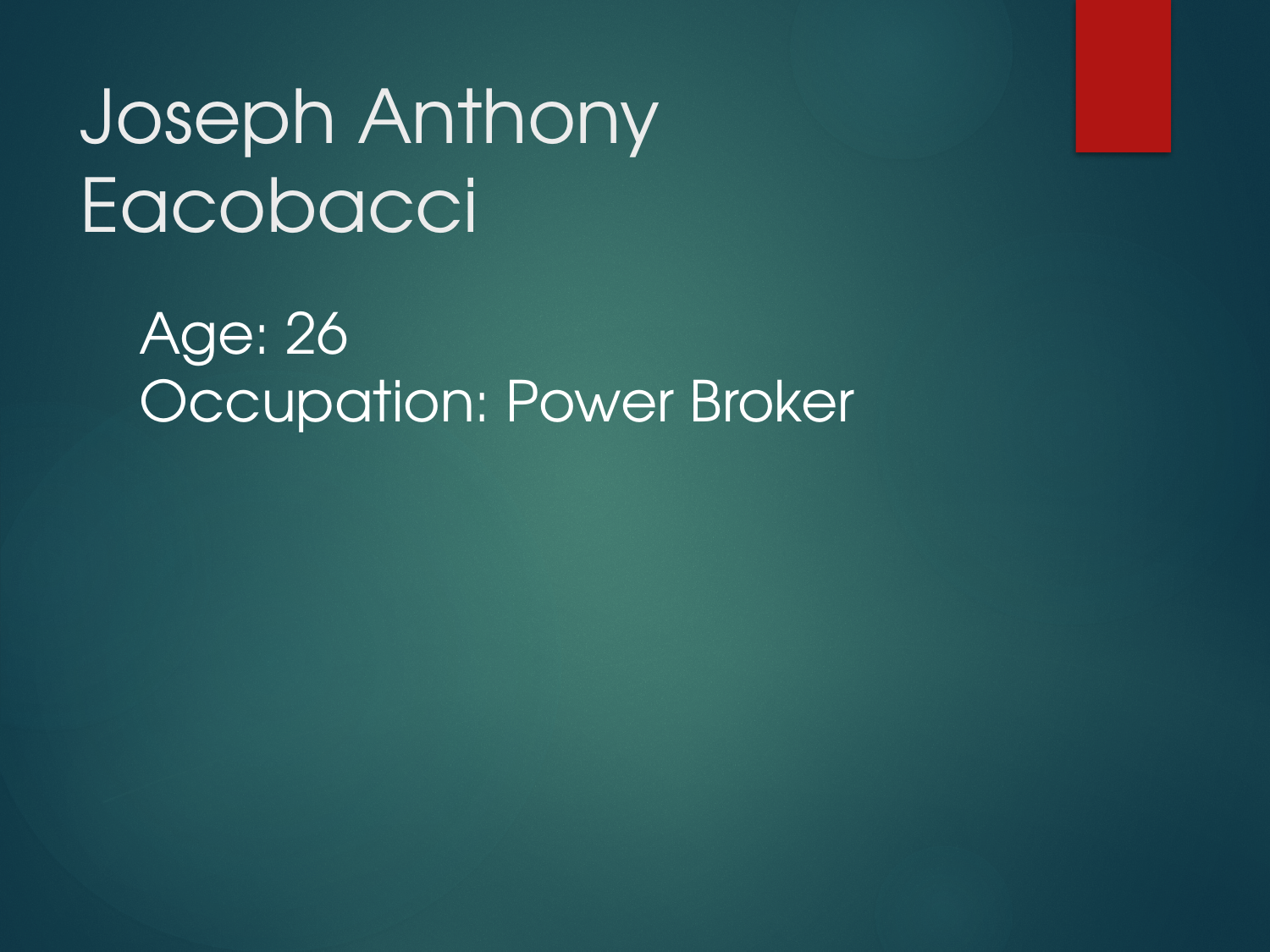

# Joseph Anthony Eacobacci

Age: 26
Occupation: Power Broker